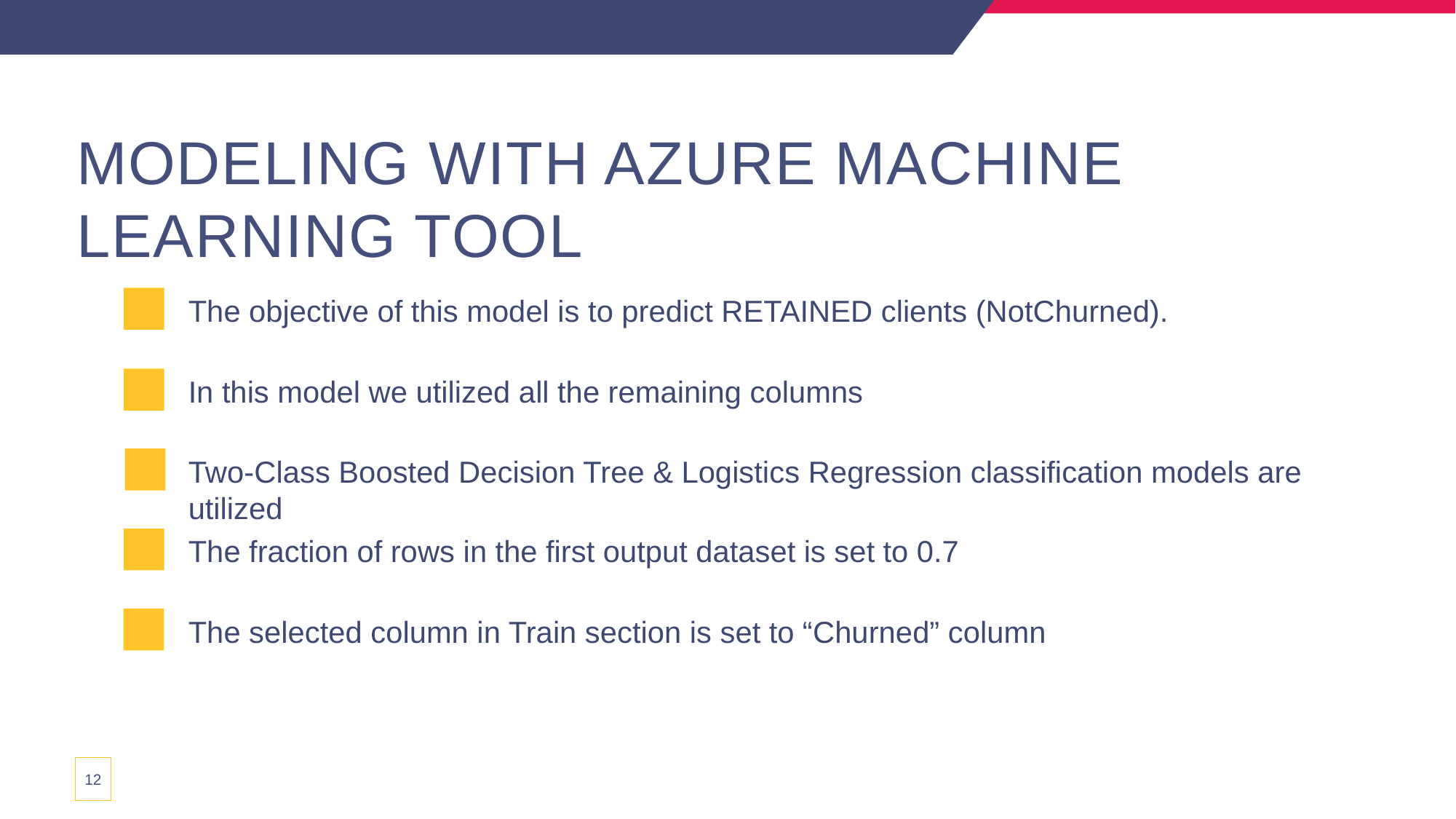

# Modeling With Azure Machine Learning Tool
The objective of this model is to predict RETAINED clients (NotChurned).

In this model we utilized all the remaining columns

Two-Class Boosted Decision Tree & Logistics Regression classification models are utilized

The fraction of rows in the first output dataset is set to 0.7

The selected column in Train section is set to “Churned” column

12